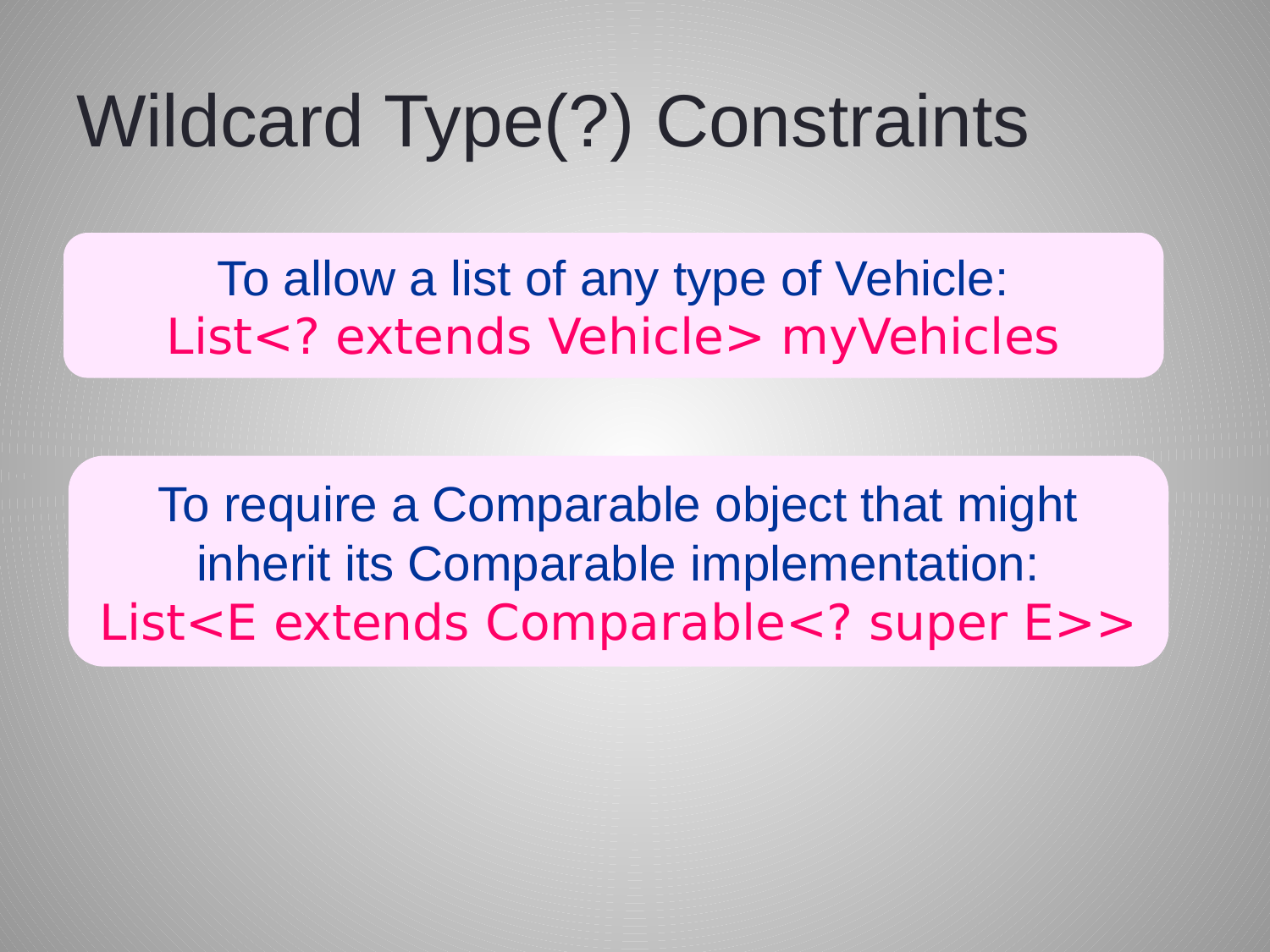

# Wildcard Type(?) Constraints
To allow a list of any type of Vehicle:
List<? extends Vehicle> myVehicles
To require a Comparable object that might inherit its Comparable implementation:
List<E extends Comparable<? super E>>